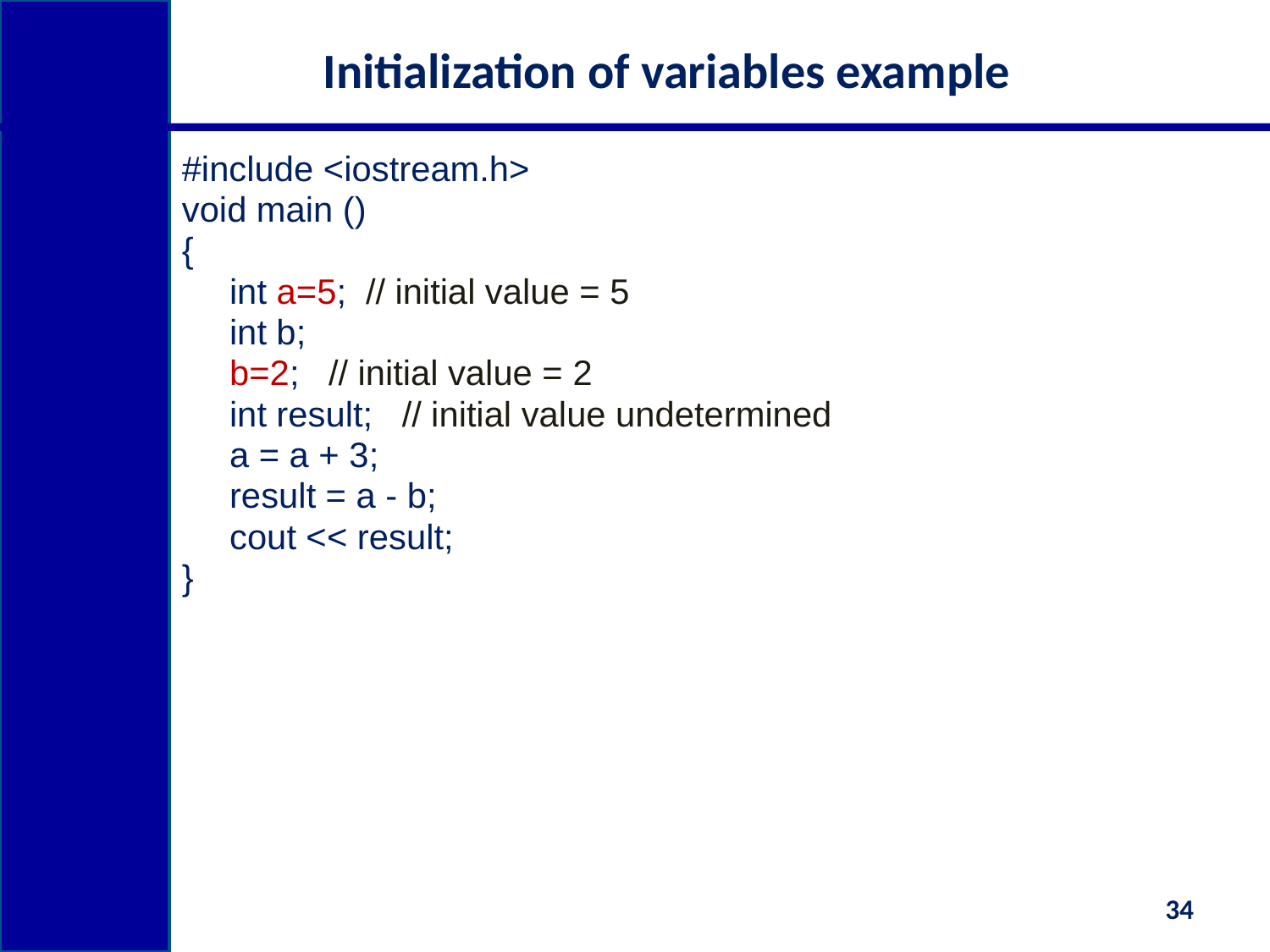

# Initialization of variables example
#include <iostream.h>
void main ()
{
	int a=5;  // initial value = 5
 	int b;
 	b=2;   // initial value = 2
	int result;   // initial value undetermined
	a = a + 3;
	result = a - b;
 	cout << result;
}

34